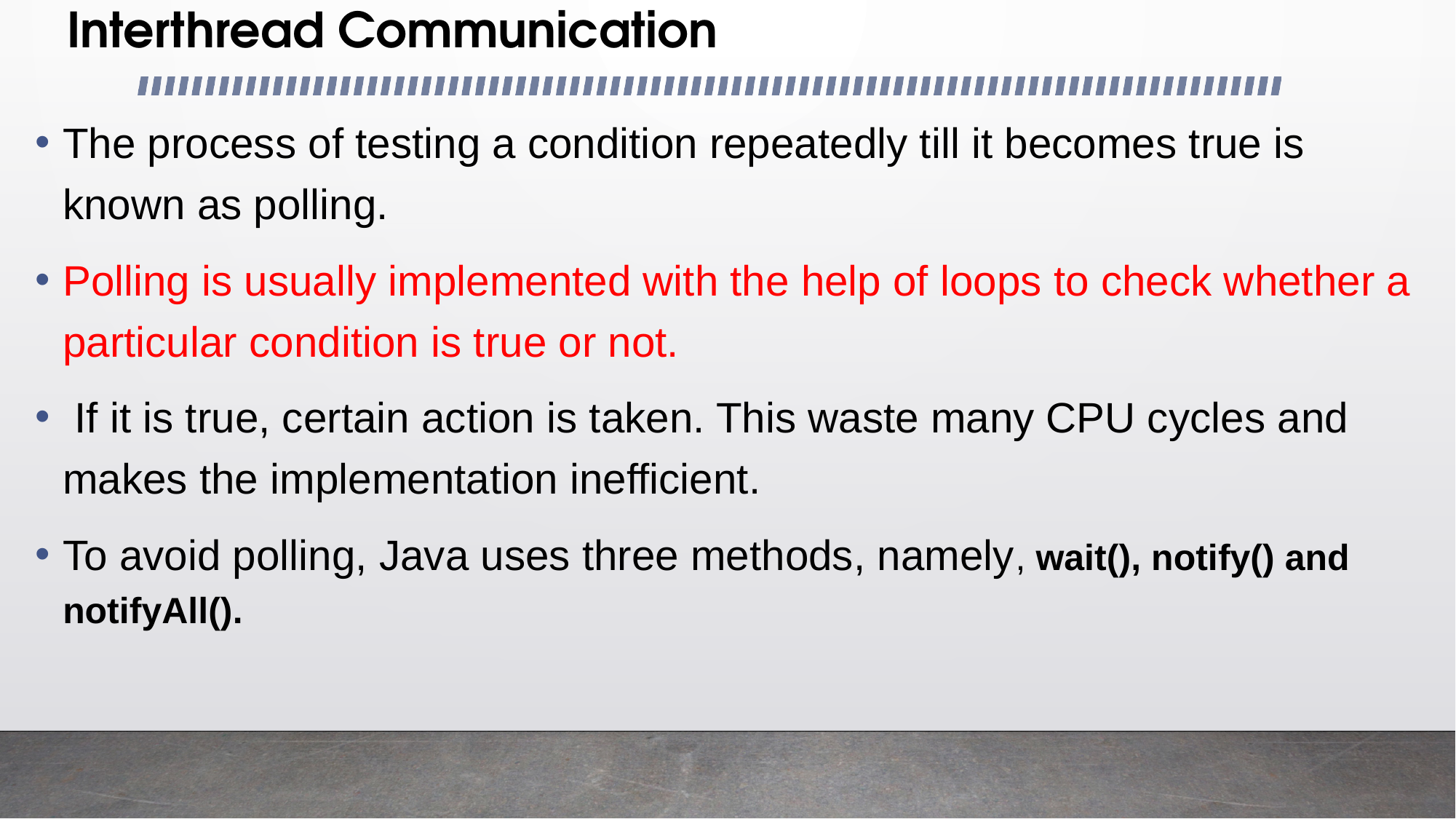

# Interthread Communication
The process of testing a condition repeatedly till it becomes true is known as polling.
Polling is usually implemented with the help of loops to check whether a particular condition is true or not.
 If it is true, certain action is taken. This waste many CPU cycles and makes the implementation inefficient.
To avoid polling, Java uses three methods, namely, wait(), notify() and notifyAll().